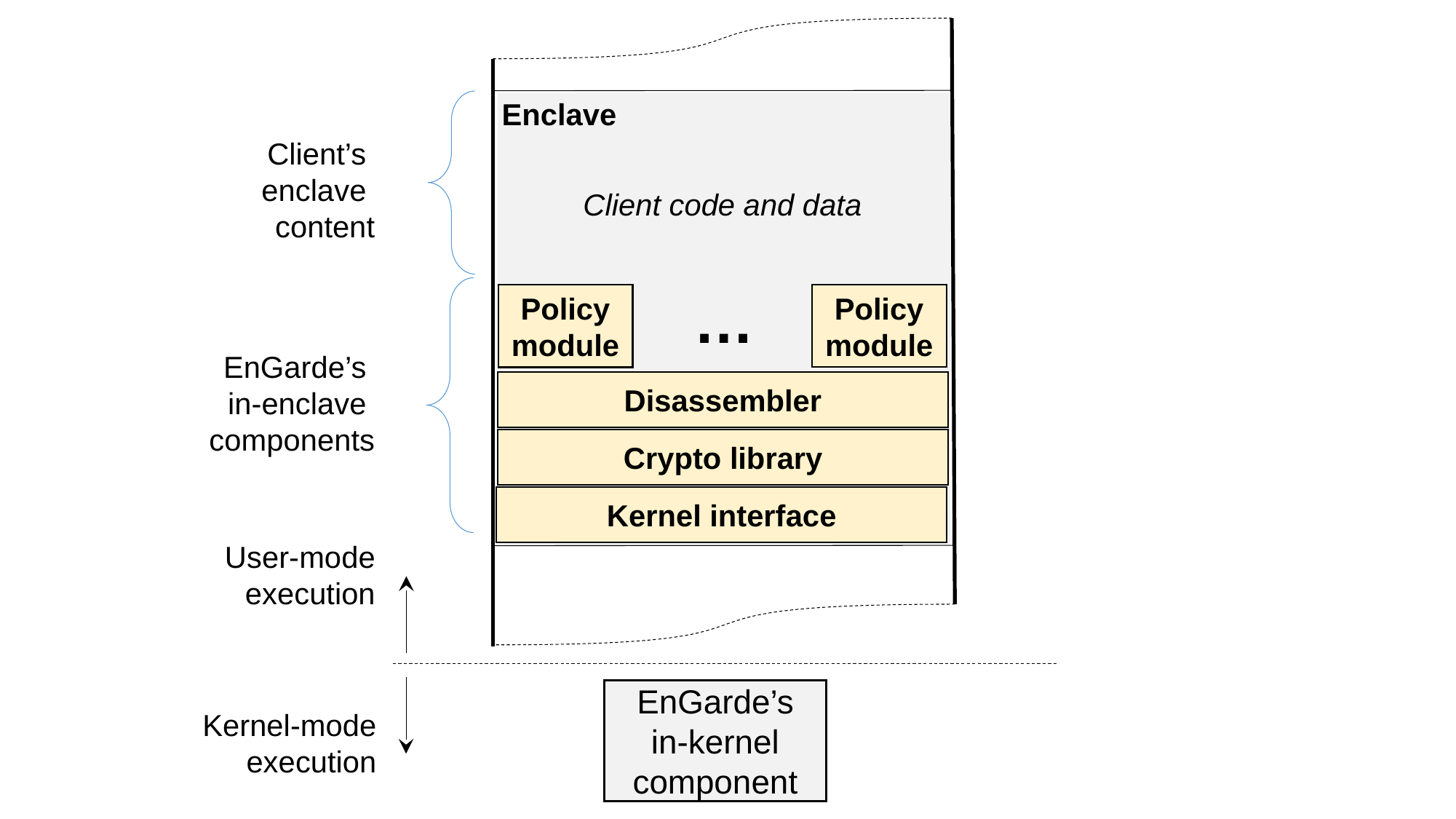

Enclave

…
Client’s
enclave
content
Client code and data

Policy module
Policy module
EnGarde’s
in-enclave
components
Disassembler
Crypto library
Kernel interface
User-mode
execution
EnGarde’s in-kernel component
Kernel-mode
execution